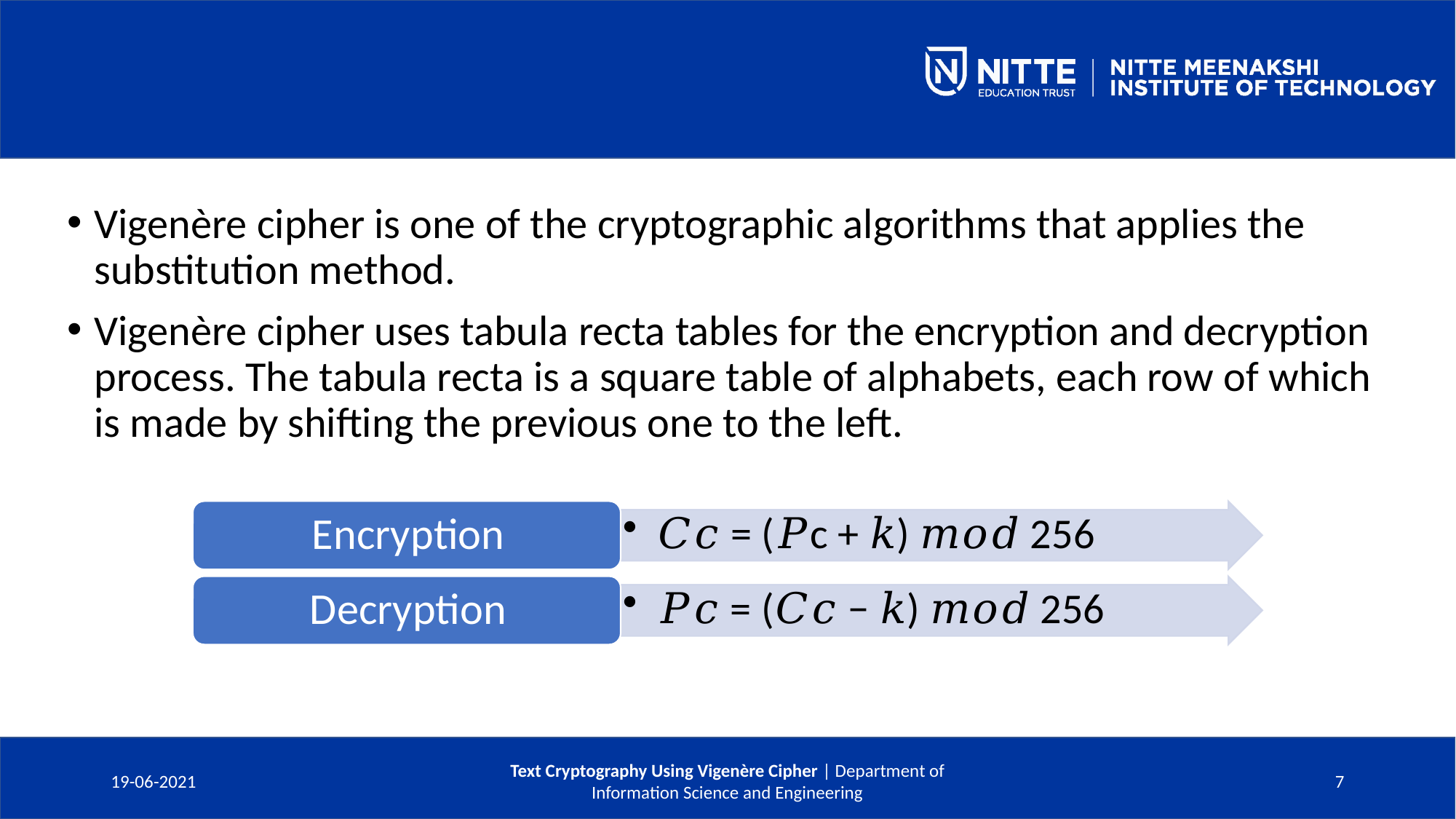

Vigenère cipher is one of the cryptographic algorithms that applies the substitution method.
Vigenère cipher uses tabula recta tables for the encryption and decryption process. The tabula recta is a square table of alphabets, each row of which is made by shifting the previous one to the left.
𝐶𝑐 = (𝑃c + 𝑘) 𝑚𝑜𝑑 256
Encryption
𝑃𝑐 = (𝐶𝑐 − 𝑘) 𝑚𝑜𝑑 256
Decryption
19-06-2021
Text Cryptography Using Vigenère Cipher | Department of Information Science and Engineering
7